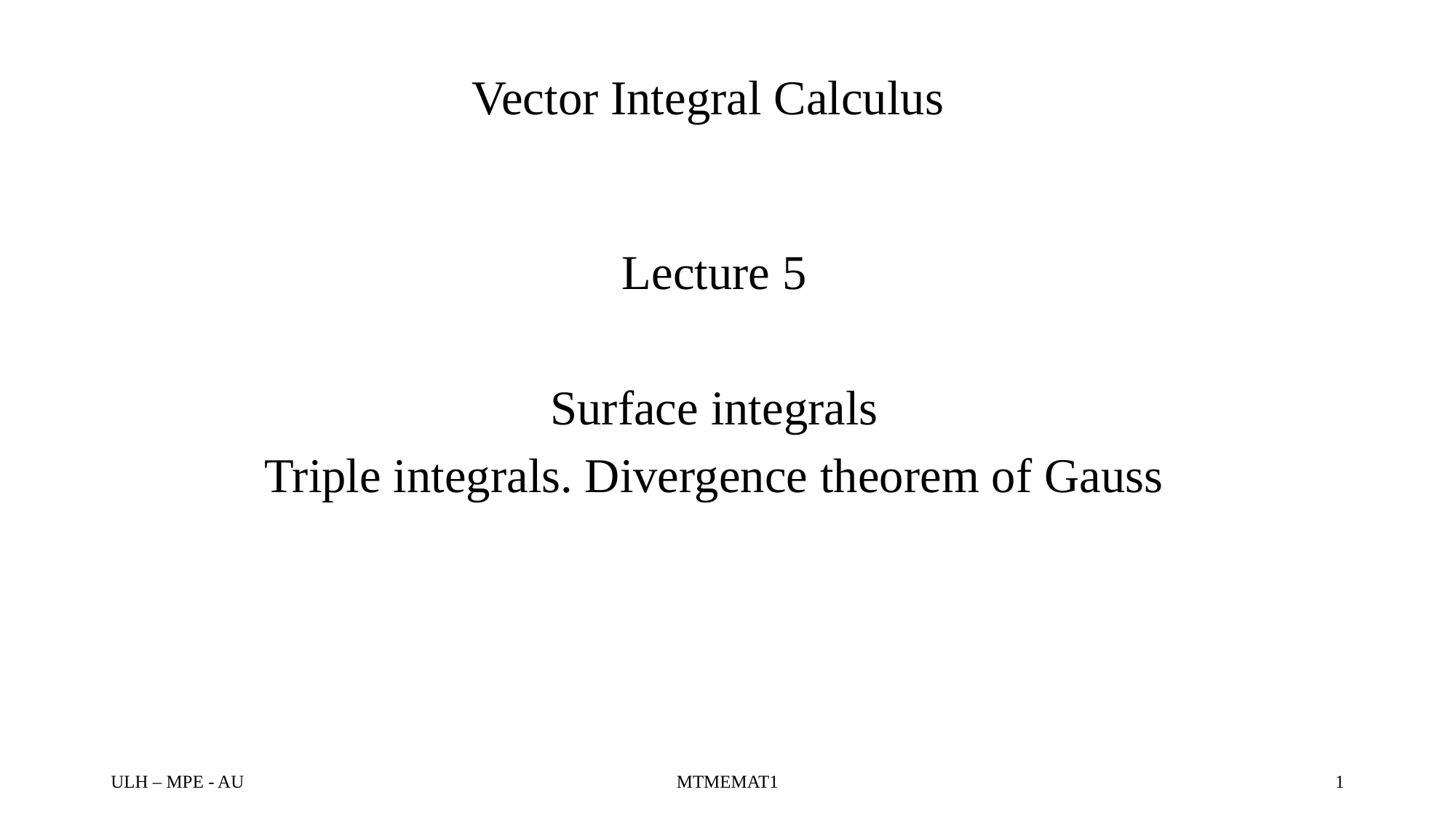

# Vector Integral Calculus

Lecture 5

Surface integrals
Triple integrals. Divergence theorem of Gauss

ULH – MPE - AU
MTMEMAT1
1